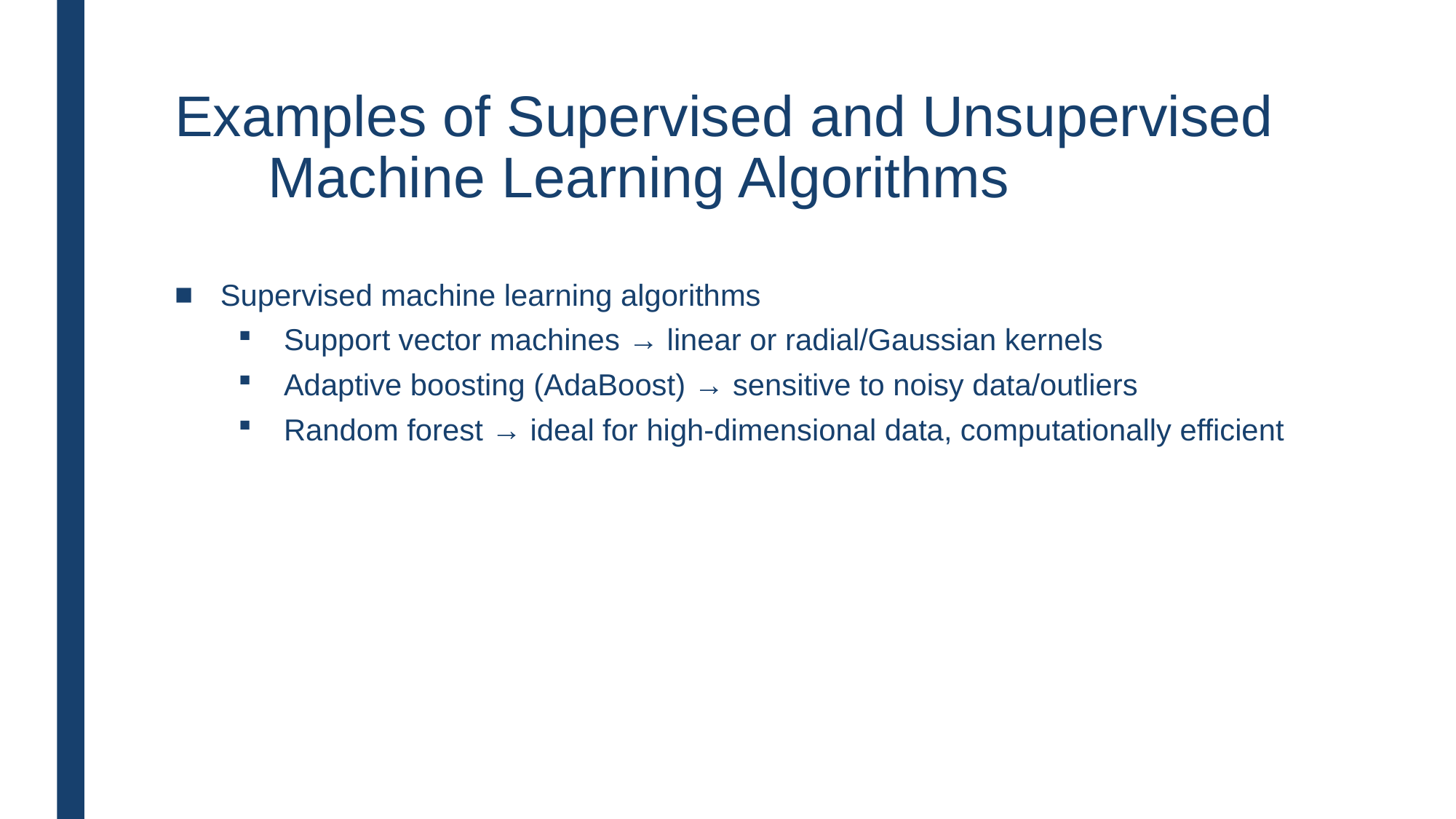

# Examples of Supervised and Unsupervised 	Machine Learning Algorithms
Supervised machine learning algorithms
Support vector machines → linear or radial/Gaussian kernels
Adaptive boosting (AdaBoost) → sensitive to noisy data/outliers
Random forest → ideal for high-dimensional data, computationally efficient